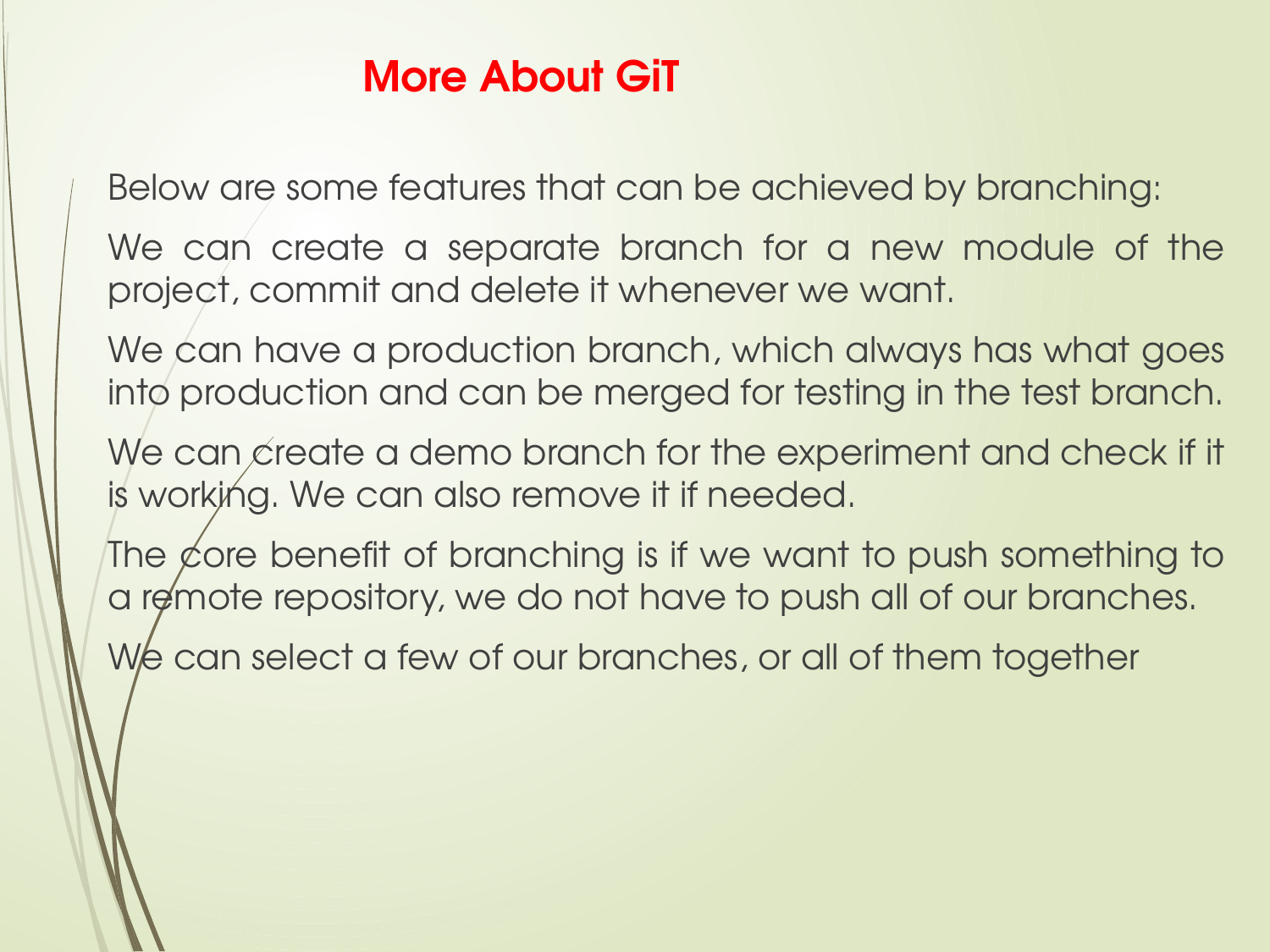

More About GiT
Below are some features that can be achieved by branching:
We can create a separate branch for a new module of the project, commit and delete it whenever we want.
We can have a production branch, which always has what goes into production and can be merged for testing in the test branch.
We can create a demo branch for the experiment and check if it is working. We can also remove it if needed.
The core benefit of branching is if we want to push something to a remote repository, we do not have to push all of our branches.
We can select a few of our branches, or all of them together